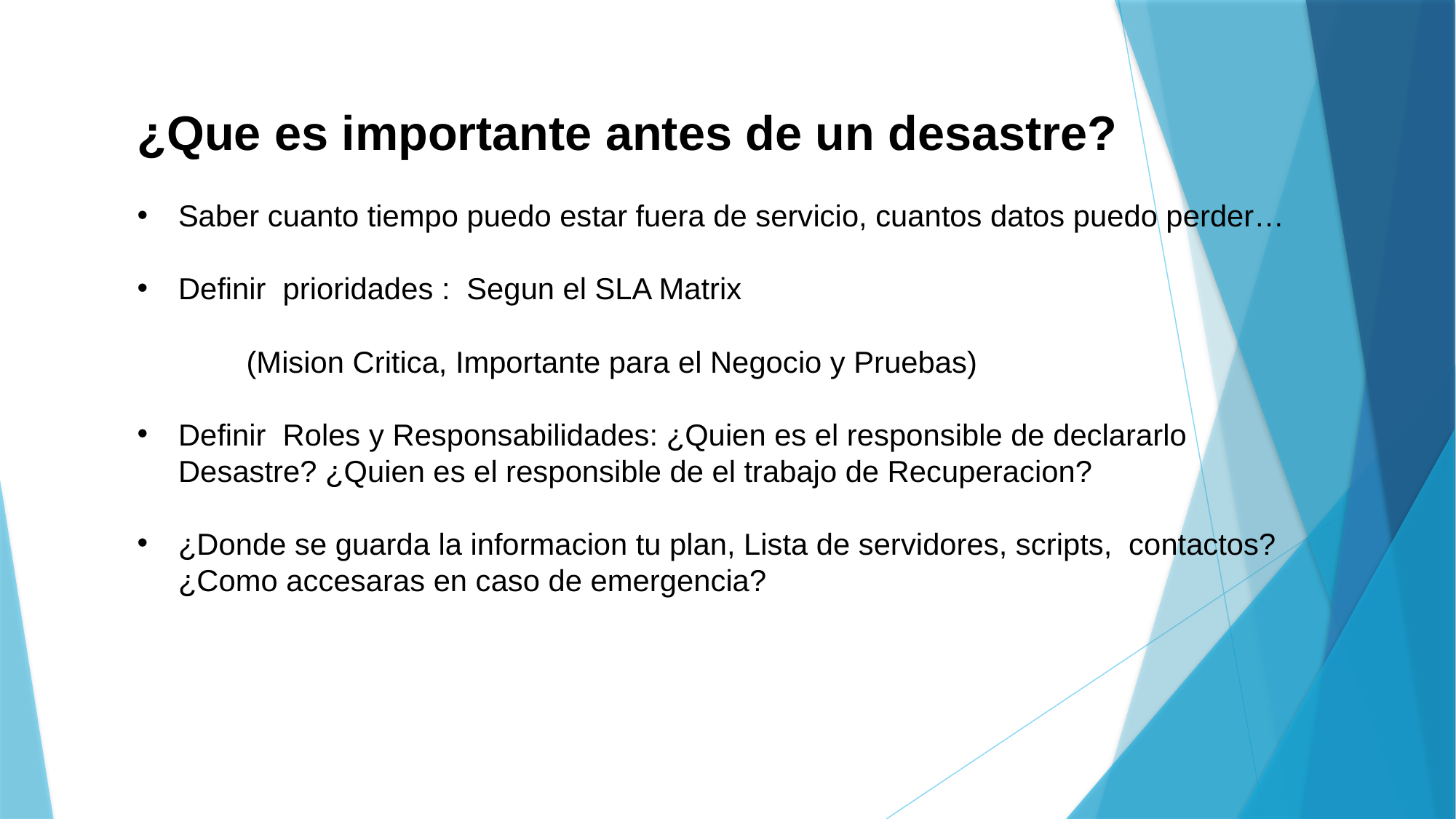

¿Que es importante antes de un desastre?

Saber cuanto tiempo puedo estar fuera de servicio, cuantos datos puedo perder…

Definir  prioridades :  Segun el SLA Matrix

	(Mision Critica, Importante para el Negocio y Pruebas)

Definir  Roles y Responsabilidades: ¿Quien es el responsible de declararlo Desastre? ¿Quien es el responsible de el trabajo de Recuperacion?

¿Donde se guarda la informacion tu plan, Lista de servidores, scripts,  contactos? ¿Como accesaras en caso de emergencia?